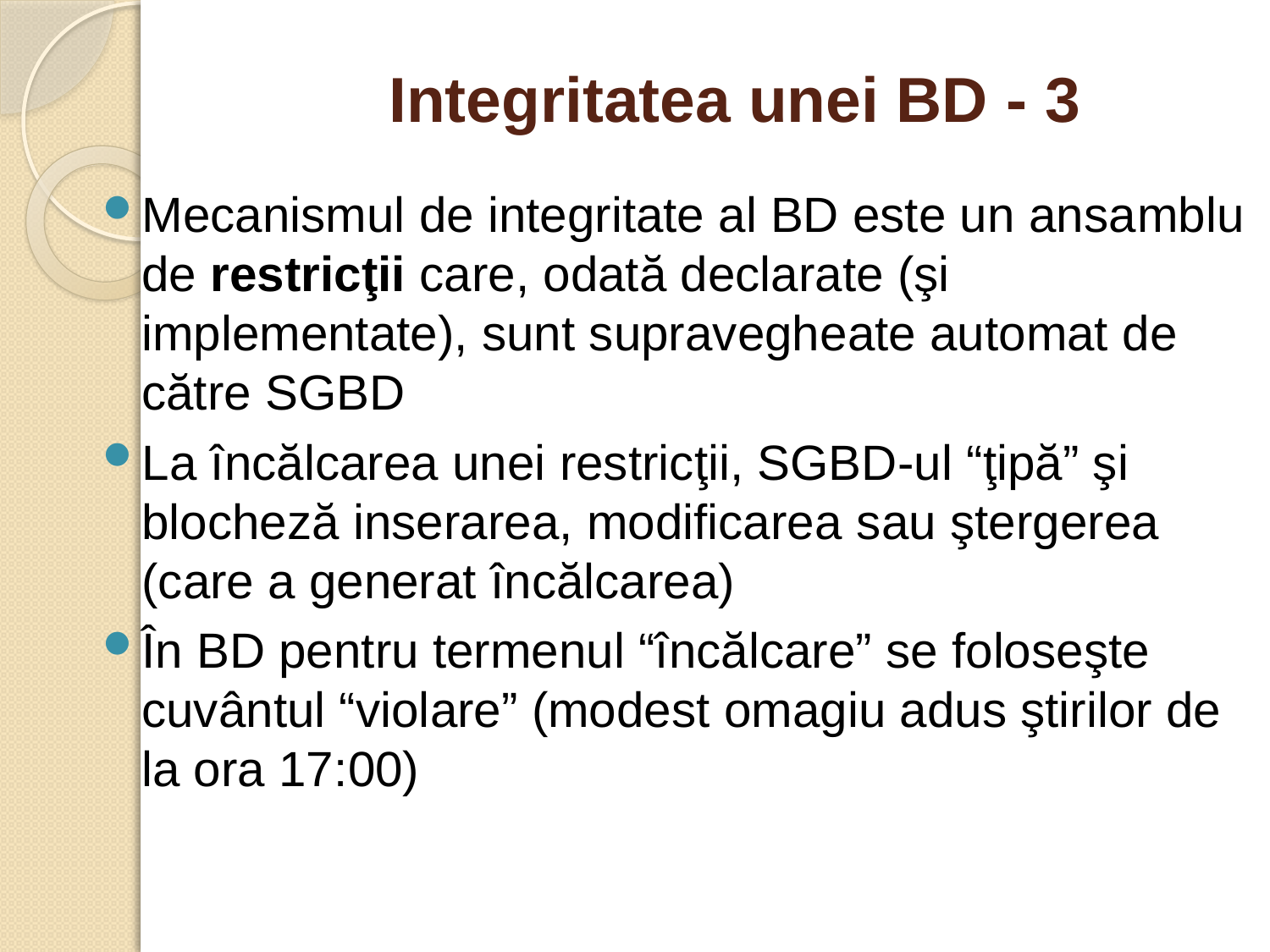

# Integritatea unei BD - 3
Mecanismul de integritate al BD este un ansamblu de restricţii care, odată declarate (şi implementate), sunt supravegheate automat de către SGBD
La încălcarea unei restricţii, SGBD-ul “ţipă” şi blocheză inserarea, modificarea sau ştergerea (care a generat încălcarea)
În BD pentru termenul “încălcare” se foloseşte cuvântul “violare” (modest omagiu adus ştirilor de la ora 17:00)